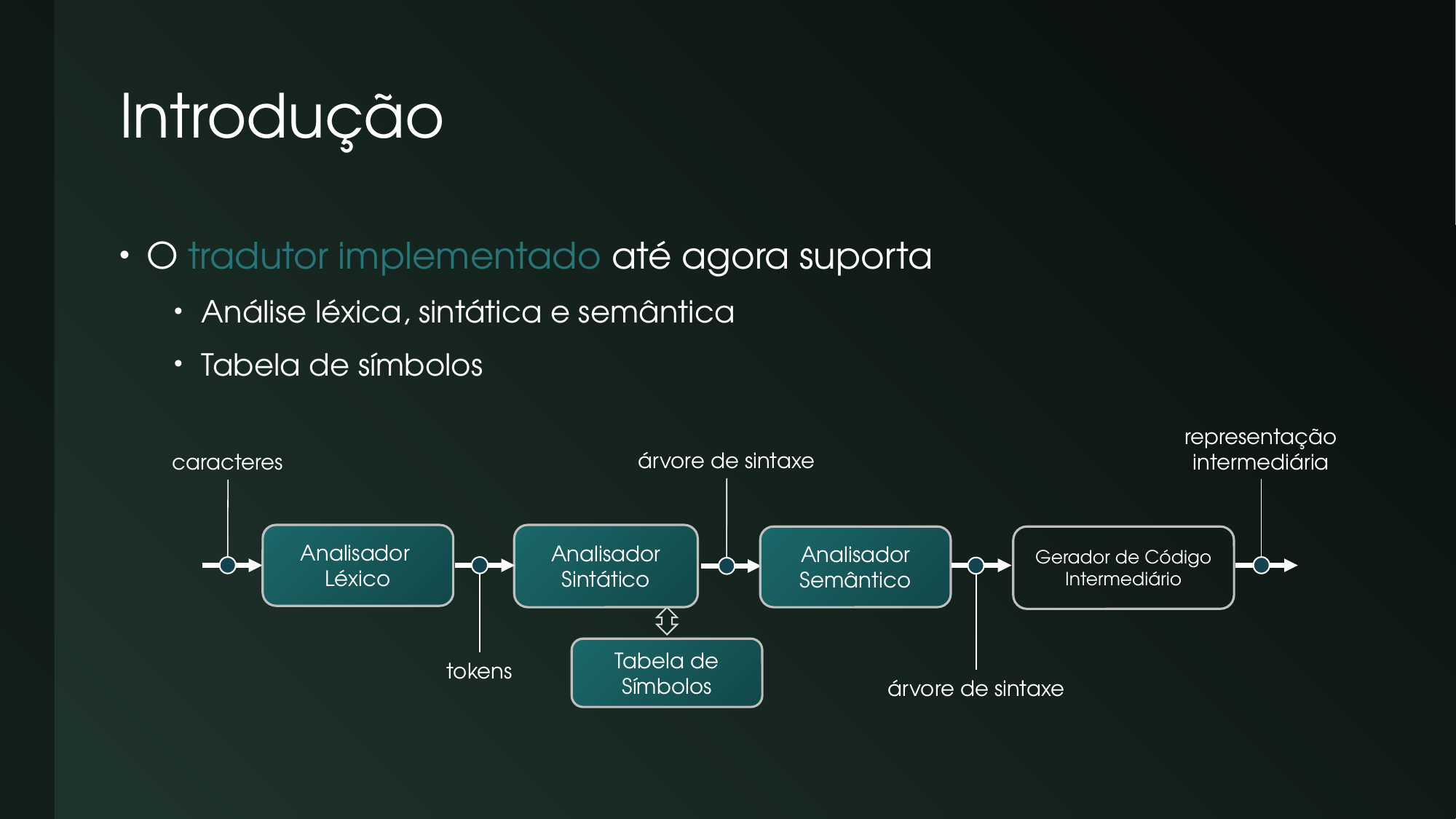

# Introdução
O tradutor implementado até agora suporta
Análise léxica, sintática e semântica
Tabela de símbolos
representação
intermediária
árvore de sintaxe
caracteres
Analisador
Léxico
Analisador
Sintático
Analisador
Semântico
Gerador de Código Intermediário

Tabela de Símbolos
tokens
árvore de sintaxe